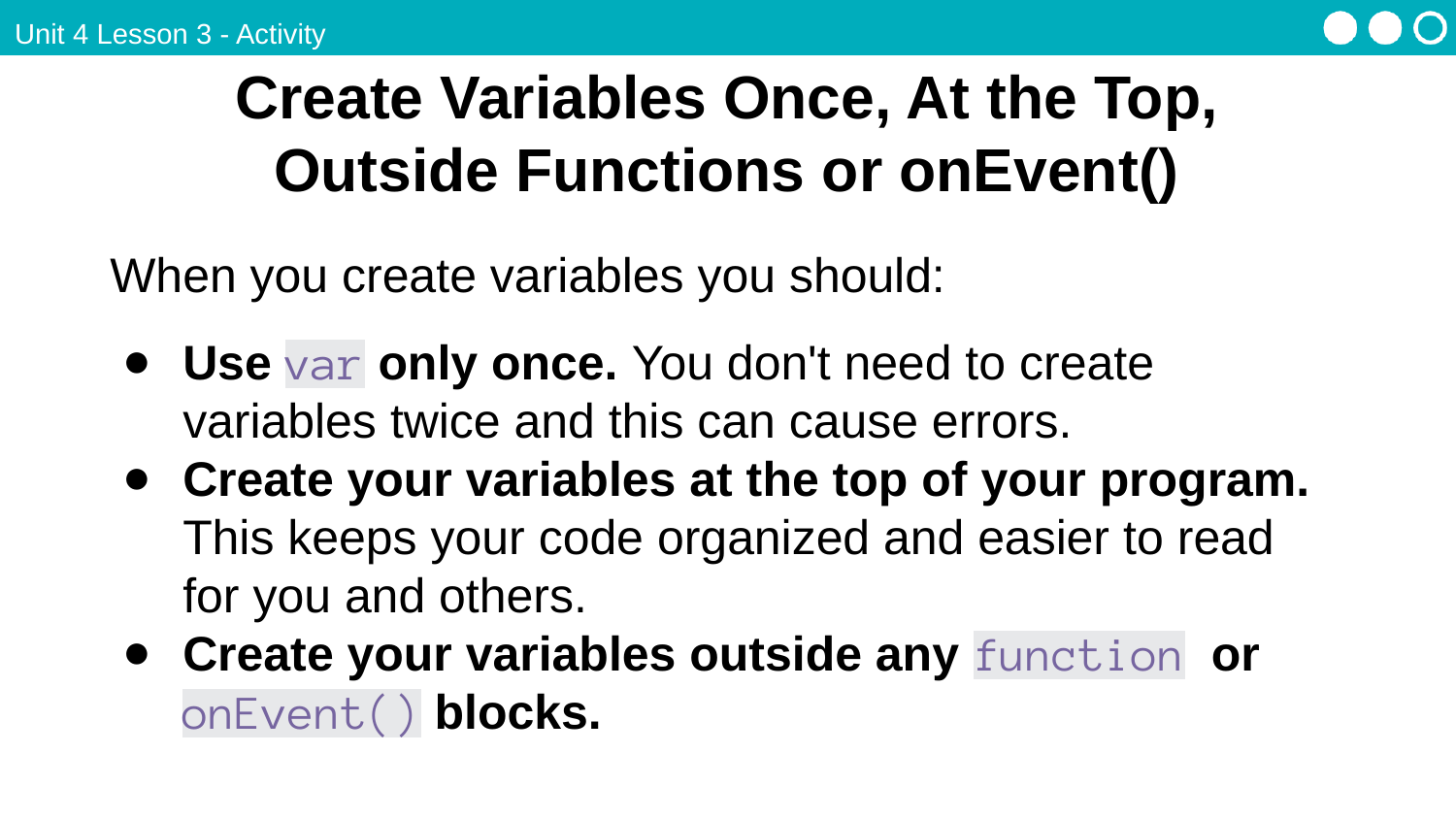

Unit 4 Lesson 3 - Activity
Create Variables Once, At the Top, Outside Functions or onEvent()
When you create variables you should:

Use var only once. You don't need to create variables twice and this can cause errors.
Create your variables at the top of your program. This keeps your code organized and easier to read for you and others.
Create your variables outside any function or onEvent() blocks.